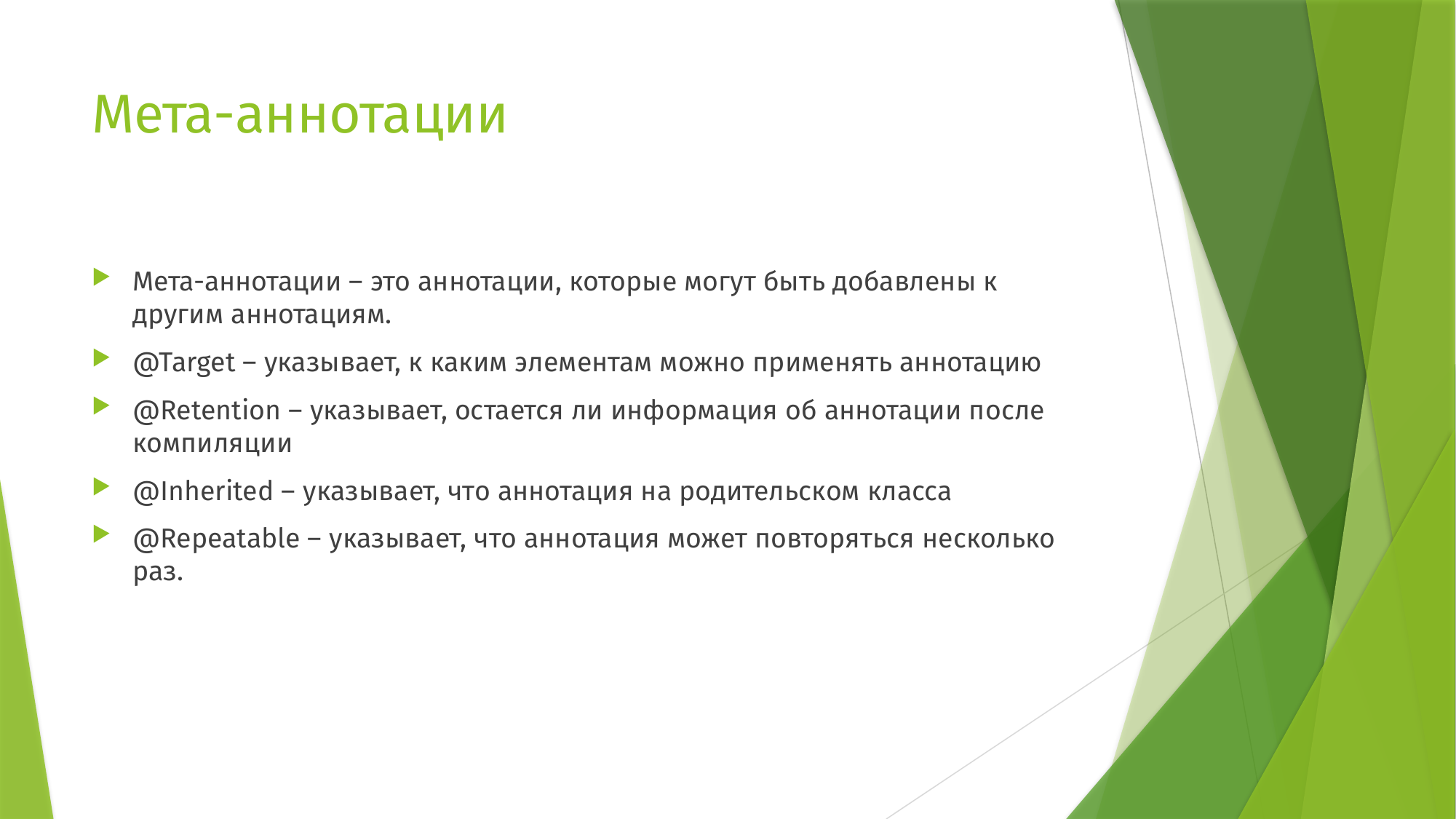

# Мета-аннотации
Мета-аннотации – это аннотации, которые могут быть добавлены к другим аннотациям.
@Target – указывает, к каким элементам можно применять аннотацию
@Retention – указывает, остается ли информация об аннотации после компиляции
@Inherited – указывает, что аннотация на родительском класса
@Repeatable – указывает, что аннотация может повторяться несколько раз.